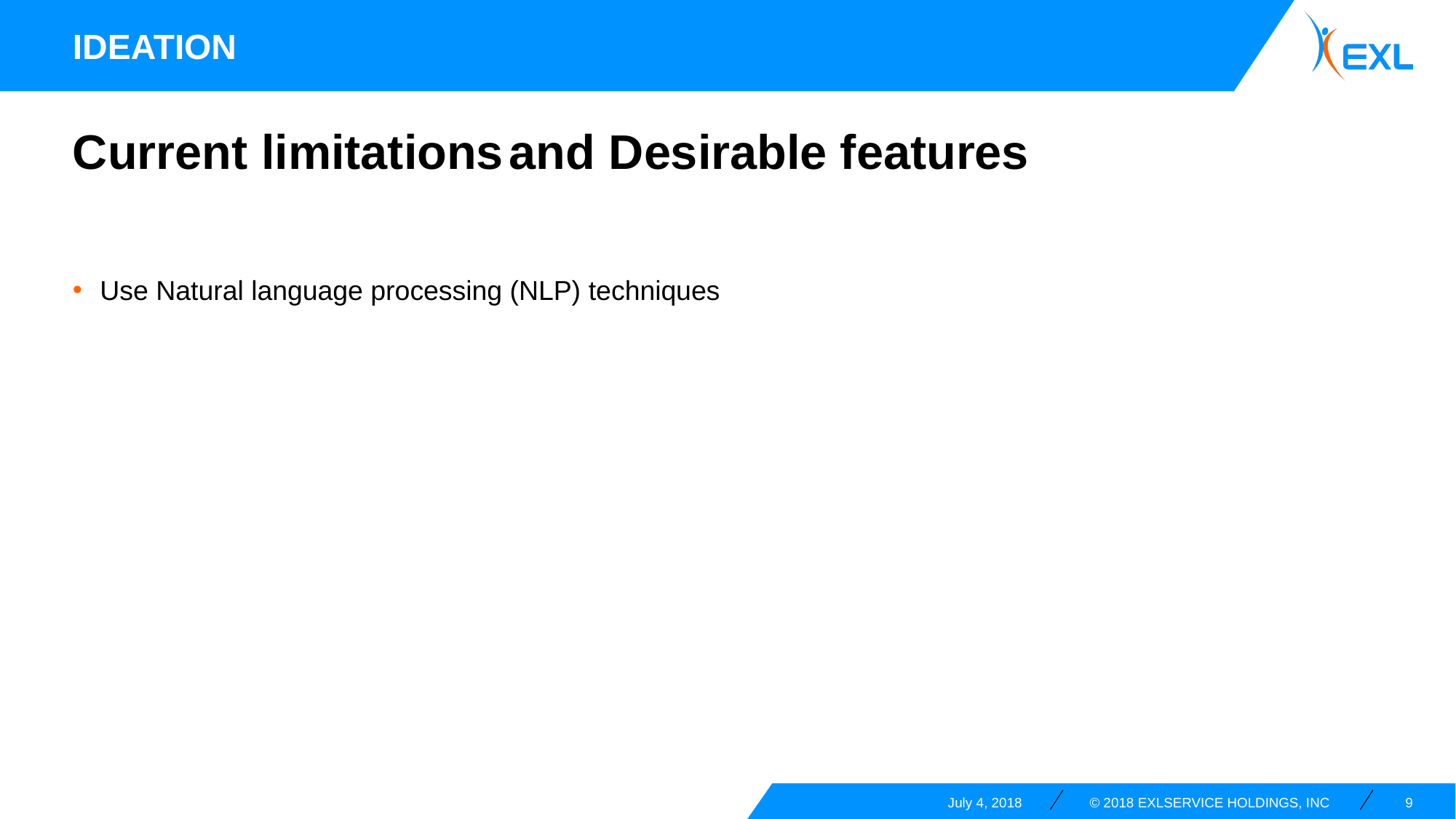

ideation
# Current limitations	and Desirable features

Use Natural language processing (NLP) techniques